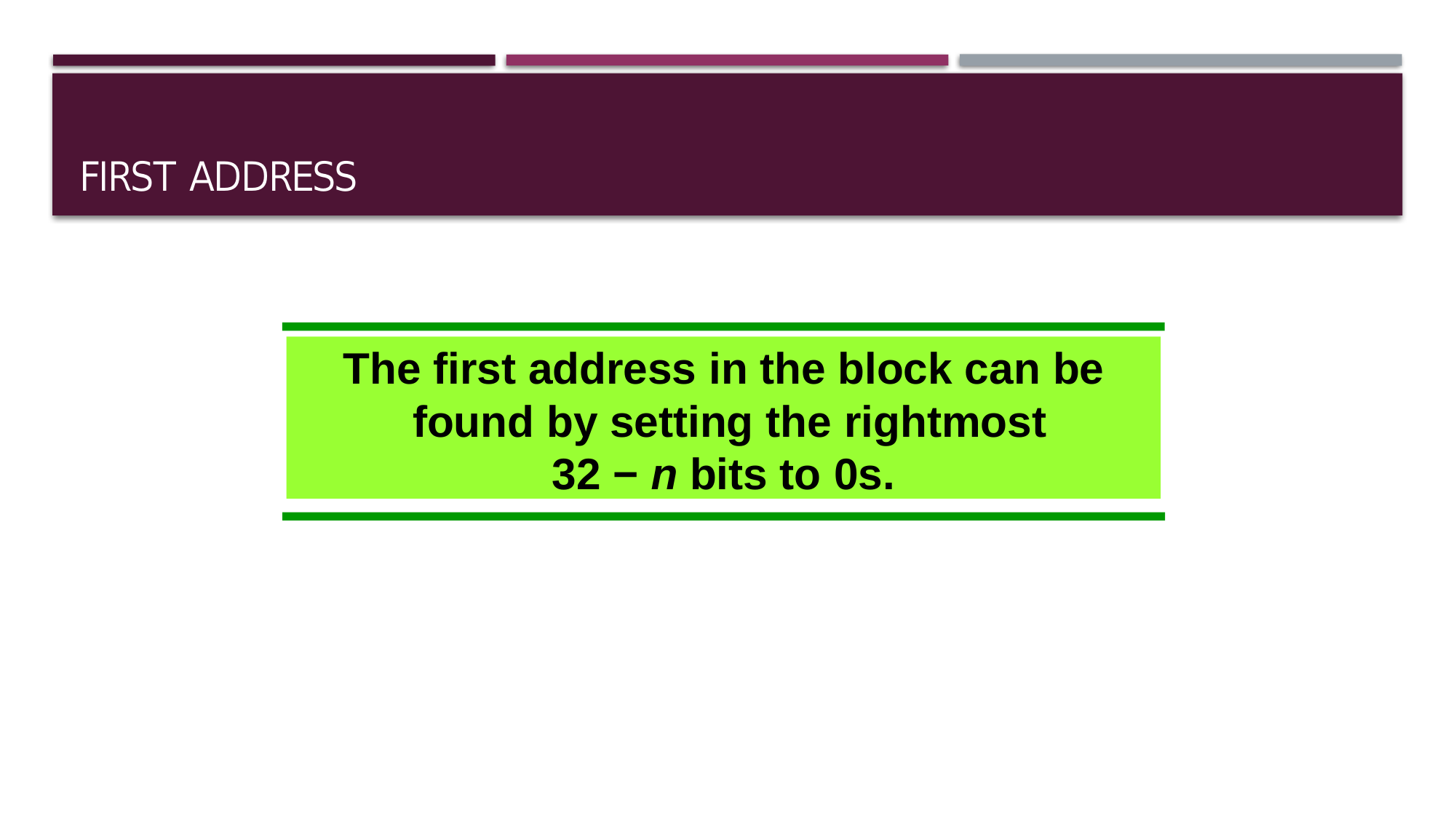

# First address

The first address in the block can be  found by setting the rightmost
32 − n bits to 0s.